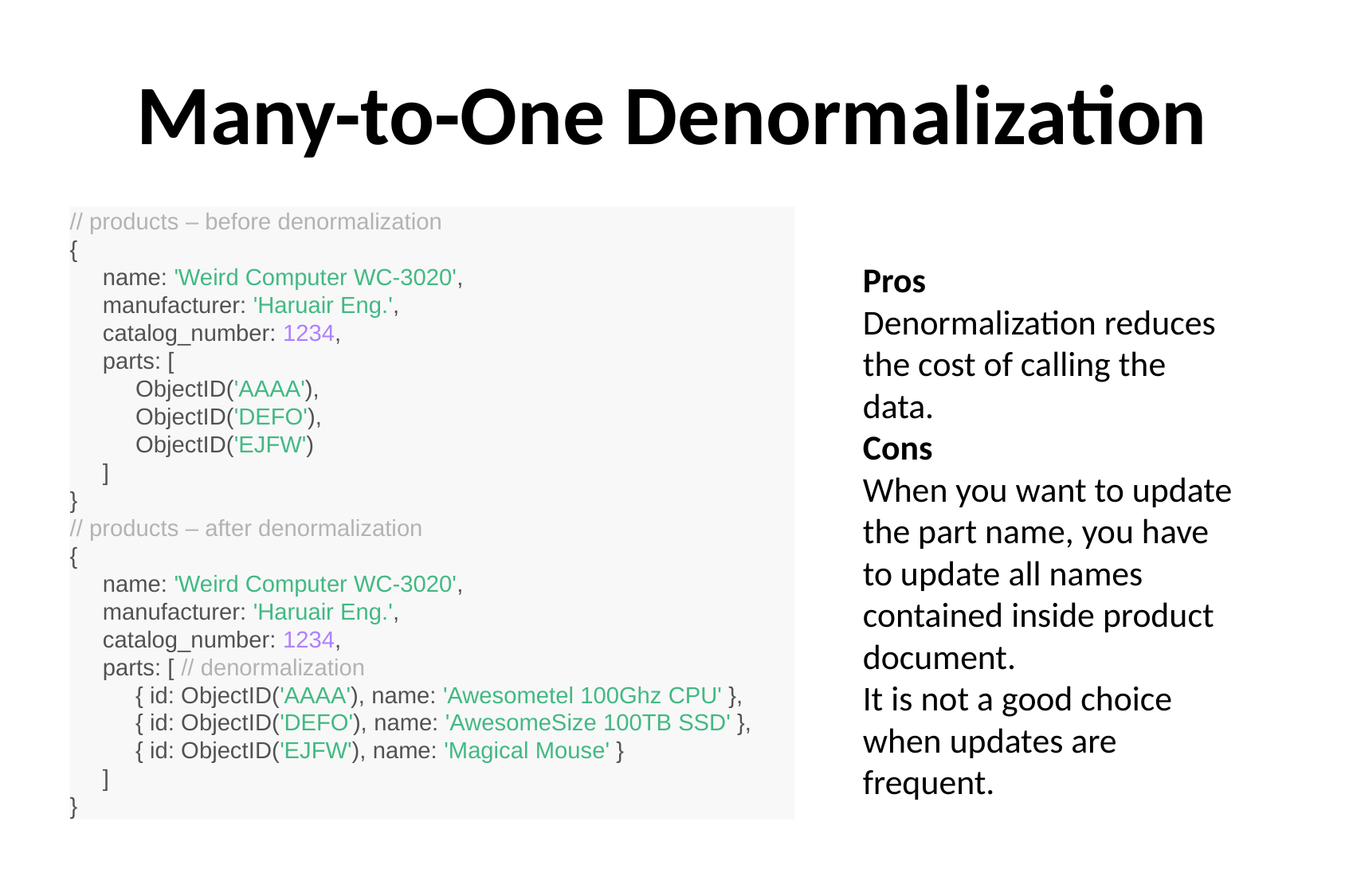

# Many-to-One Denormalization
// products – before denormalization
{
     name: 'Weird Computer WC-3020',
     manufacturer: 'Haruair Eng.',
     catalog_number: 1234,
     parts: [
          ObjectID('AAAA'),
          ObjectID('DEFO'),
          ObjectID('EJFW')
     ]
}
// products – after denormalization
{
     name: 'Weird Computer WC-3020',
     manufacturer: 'Haruair Eng.',
     catalog_number: 1234,
     parts: [ // denormalization
          { id: ObjectID('AAAA'), name: 'Awesometel 100Ghz CPU' },
          { id: ObjectID('DEFO'), name: 'AwesomeSize 100TB SSD' },
          { id: ObjectID('EJFW'), name: 'Magical Mouse' }
     ]
}
Pros
Denormalization reduces the cost of calling the data.
Cons
When you want to update the part name, you have to update all names contained inside product document.
It is not a good choice when updates are frequent.